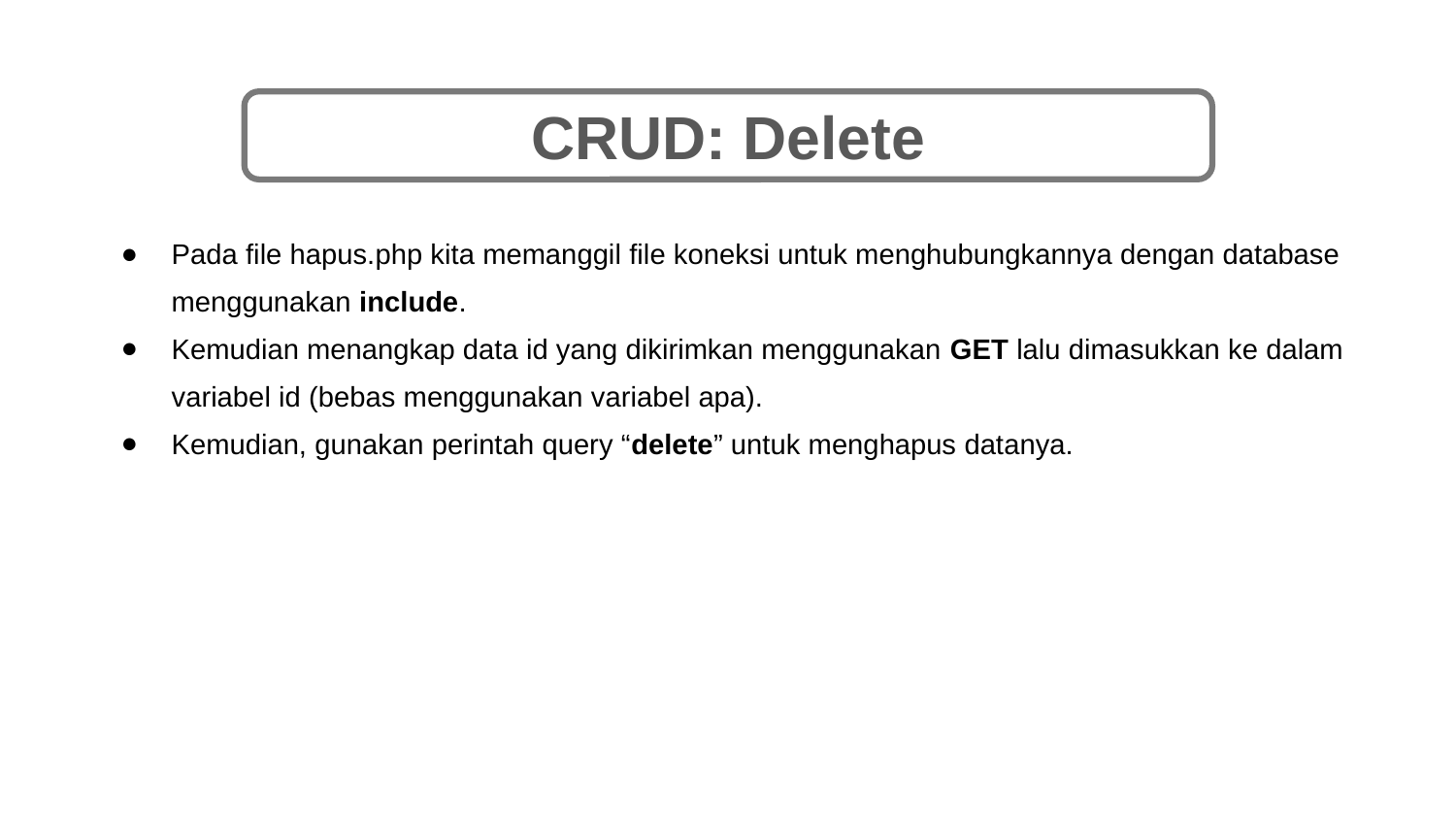

CRUD: Delete
Pada file hapus.php kita memanggil file koneksi untuk menghubungkannya dengan database menggunakan include.
Kemudian menangkap data id yang dikirimkan menggunakan GET lalu dimasukkan ke dalam variabel id (bebas menggunakan variabel apa).
Kemudian, gunakan perintah query “delete” untuk menghapus datanya.